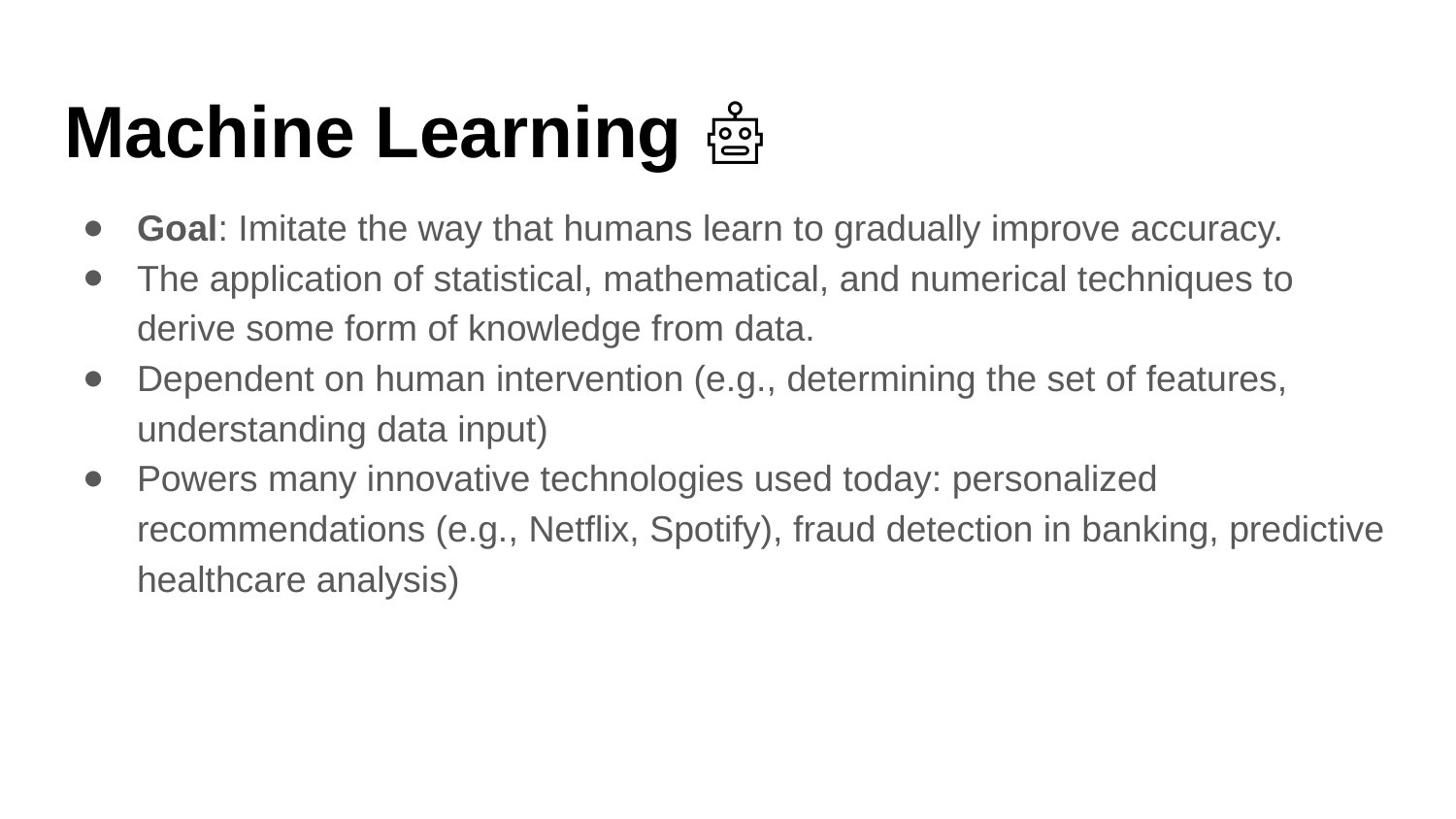

# Machine Learning 🤖

Goal: Imitate the way that humans learn to gradually improve accuracy.
The application of statistical, mathematical, and numerical techniques to derive some form of knowledge from data.
Dependent on human intervention (e.g., determining the set of features, understanding data input)
Powers many innovative technologies used today: personalized recommendations (e.g., Netflix, Spotify), fraud detection in banking, predictive healthcare analysis)